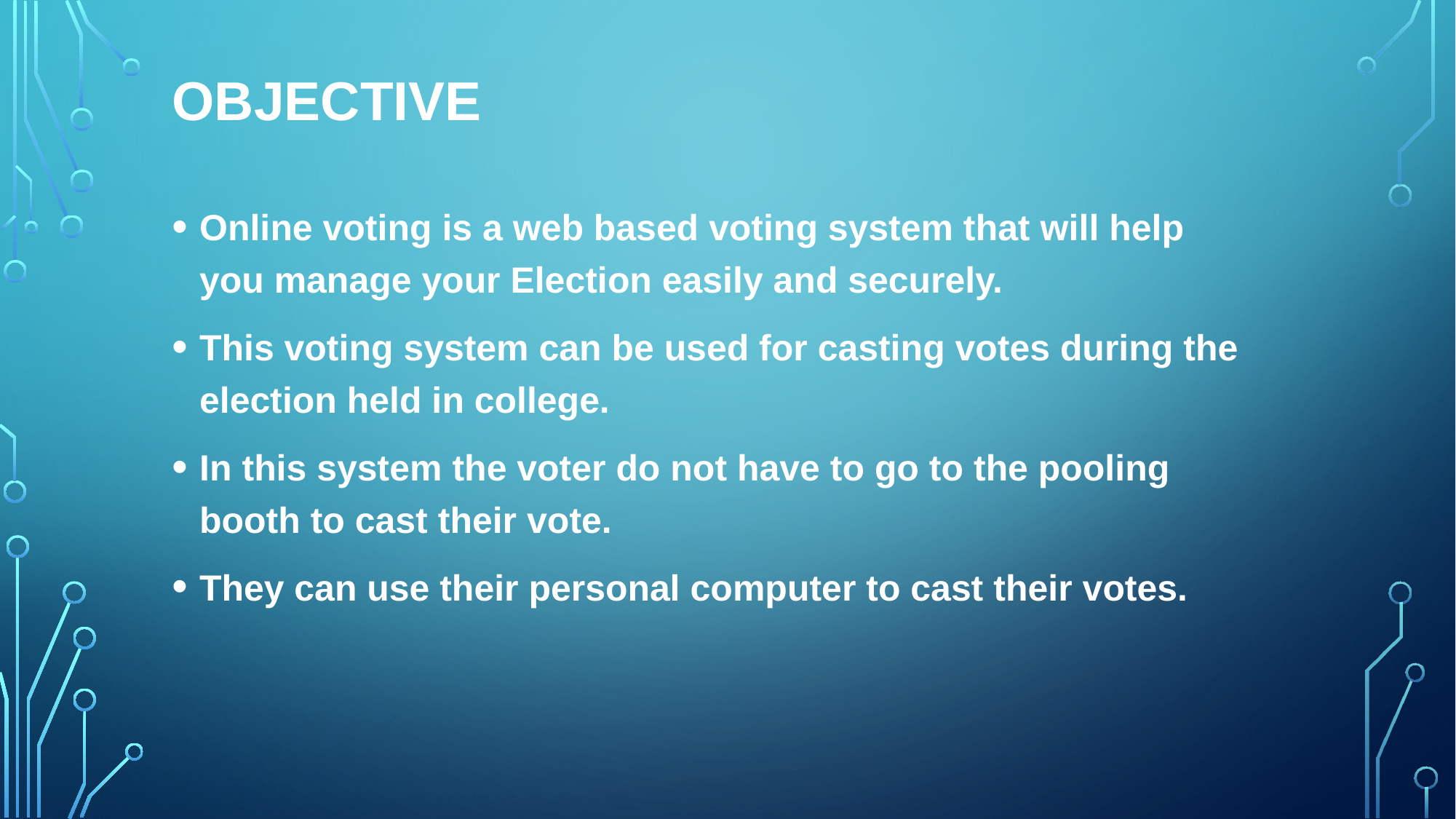

# Objective
Online voting is a web based voting system that will help you manage your Election easily and securely.
This voting system can be used for casting votes during the election held in college.
In this system the voter do not have to go to the pooling booth to cast their vote.
They can use their personal computer to cast their votes.